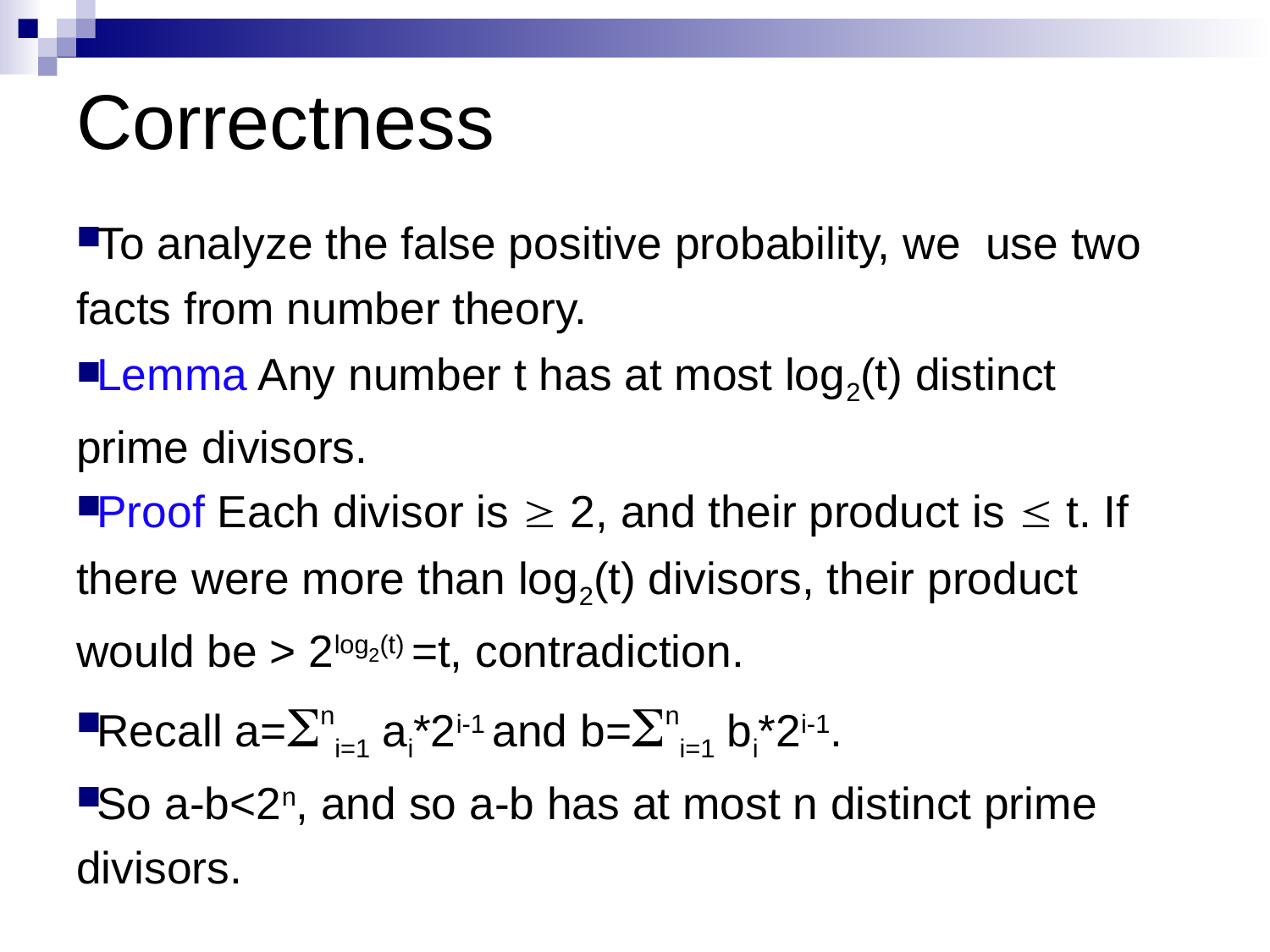

# Correctness
To analyze the false positive probability, we  use two facts from number theory.
Lemma Any number t has at most log2(t) distinct prime divisors.
Proof Each divisor is ≥ 2, and their product is ≤ t. If there were more than log2(t) divisors, their product would be > 2log2(t) =t, contradiction.
Recall a=Σni=1 ai*2i-1 and b=Σni=1 bi*2i-1.
So a-b<2n, and so a-b has at most n distinct prime divisors.